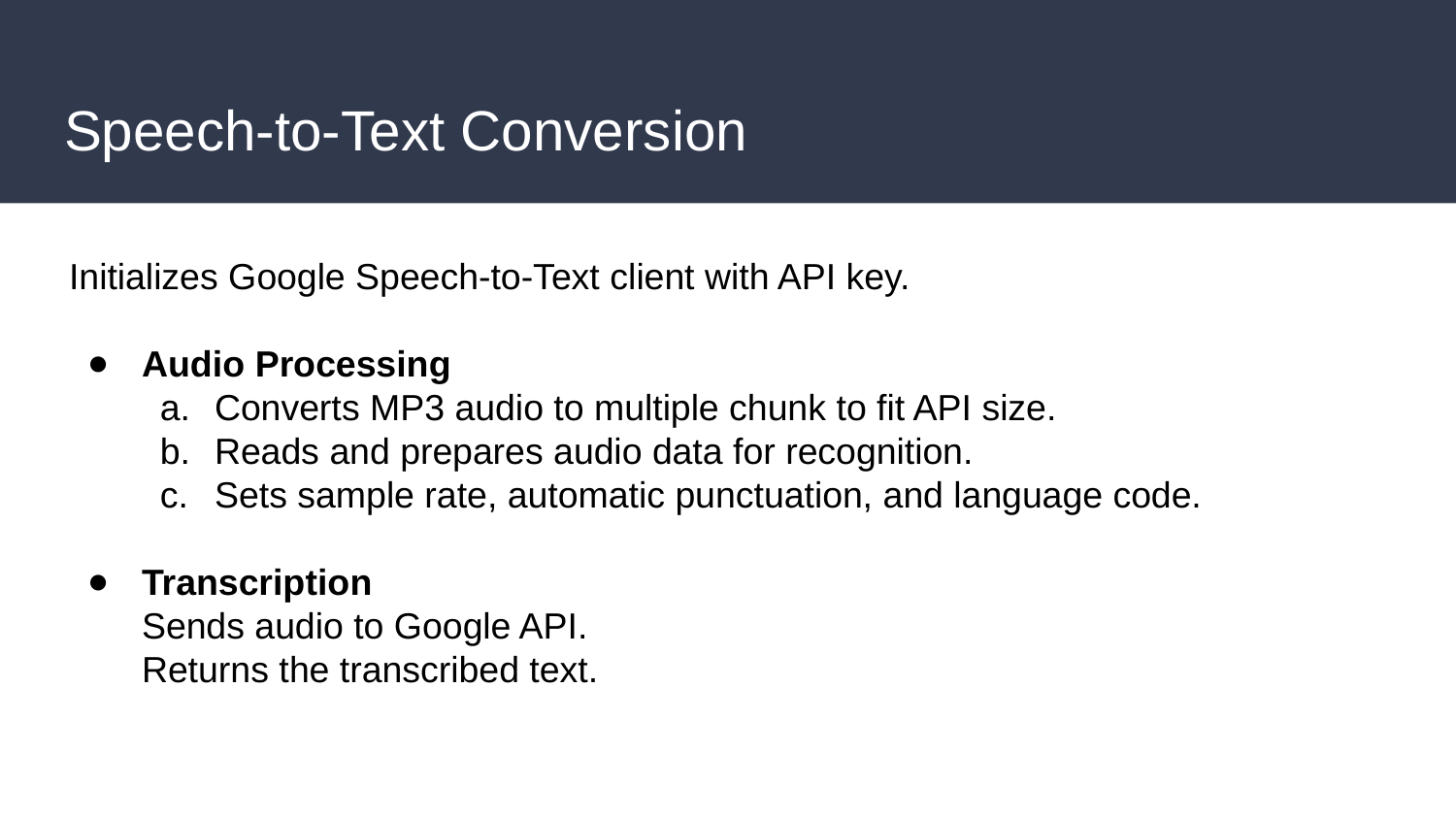

# Speech-to-Text Conversion
Initializes Google Speech-to-Text client with API key.

Audio Processing
Converts MP3 audio to multiple chunk to fit API size.
Reads and prepares audio data for recognition.
Sets sample rate, automatic punctuation, and language code.

Transcription
Sends audio to Google API.
Returns the transcribed text.